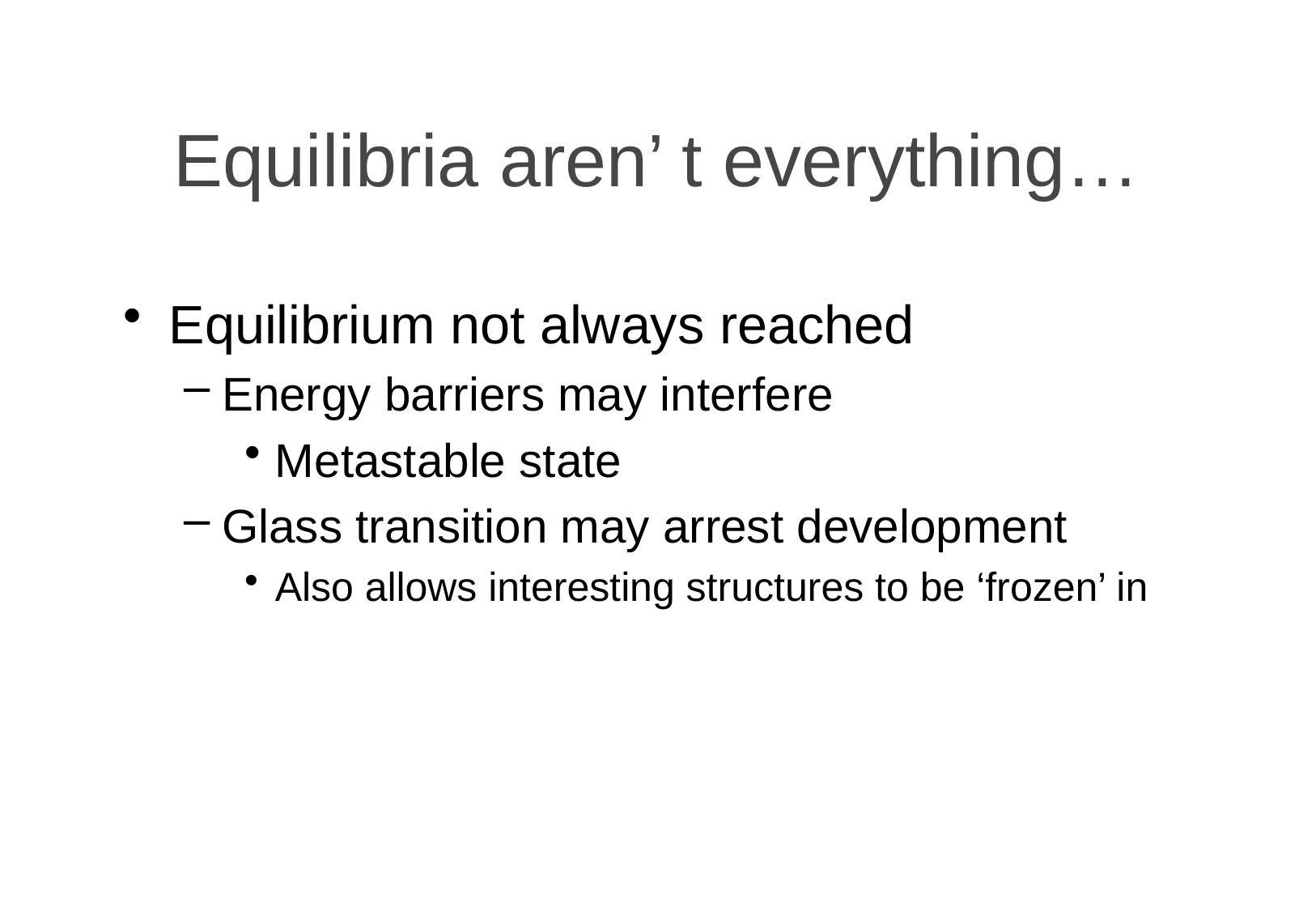

# Equilibria aren’ t everything…
Equilibrium not always reached
Energy barriers may interfere
Metastable state
Glass transition may arrest development
Also allows interesting structures to be ‘frozen’ in